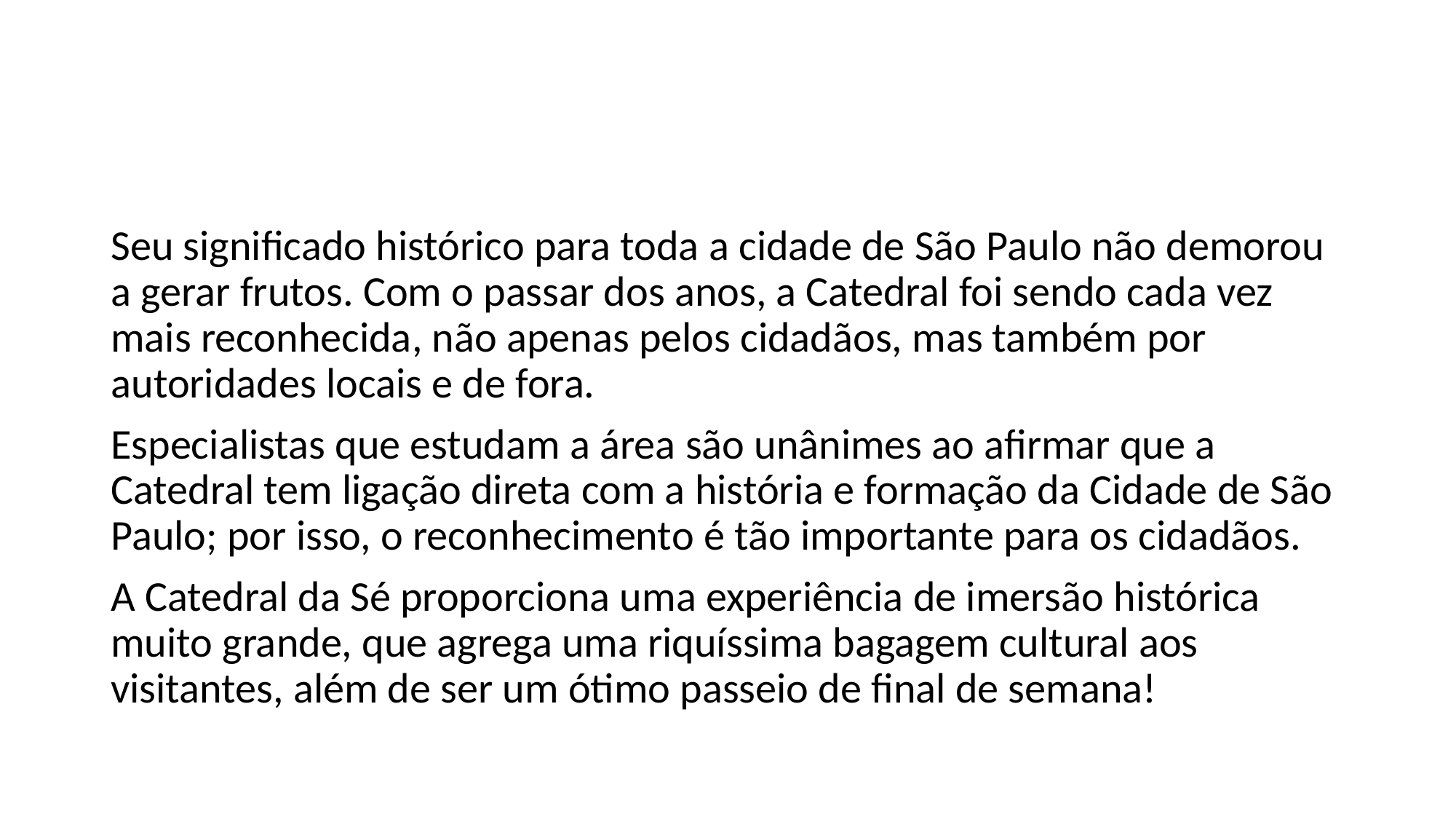

#
Seu significado histórico para toda a cidade de São Paulo não demorou a gerar frutos. Com o passar dos anos, a Catedral foi sendo cada vez mais reconhecida, não apenas pelos cidadãos, mas também por autoridades locais e de fora.
Especialistas que estudam a área são unânimes ao afirmar que a Catedral tem ligação direta com a história e formação da Cidade de São Paulo; por isso, o reconhecimento é tão importante para os cidadãos.
A Catedral da Sé proporciona uma experiência de imersão histórica muito grande, que agrega uma riquíssima bagagem cultural aos visitantes, além de ser um ótimo passeio de final de semana!